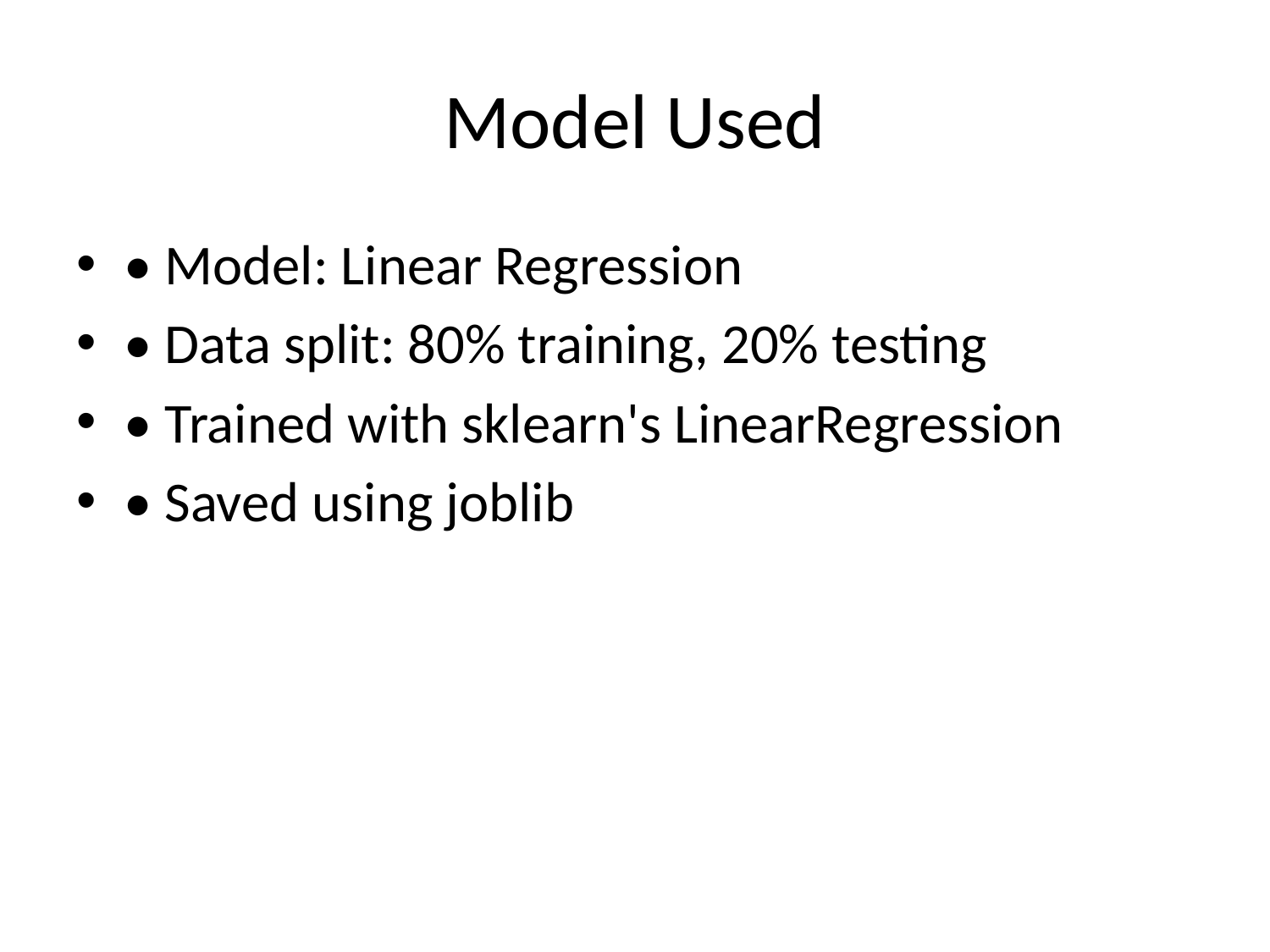

# Model Used
• Model: Linear Regression
• Data split: 80% training, 20% testing
• Trained with sklearn's LinearRegression
• Saved using joblib